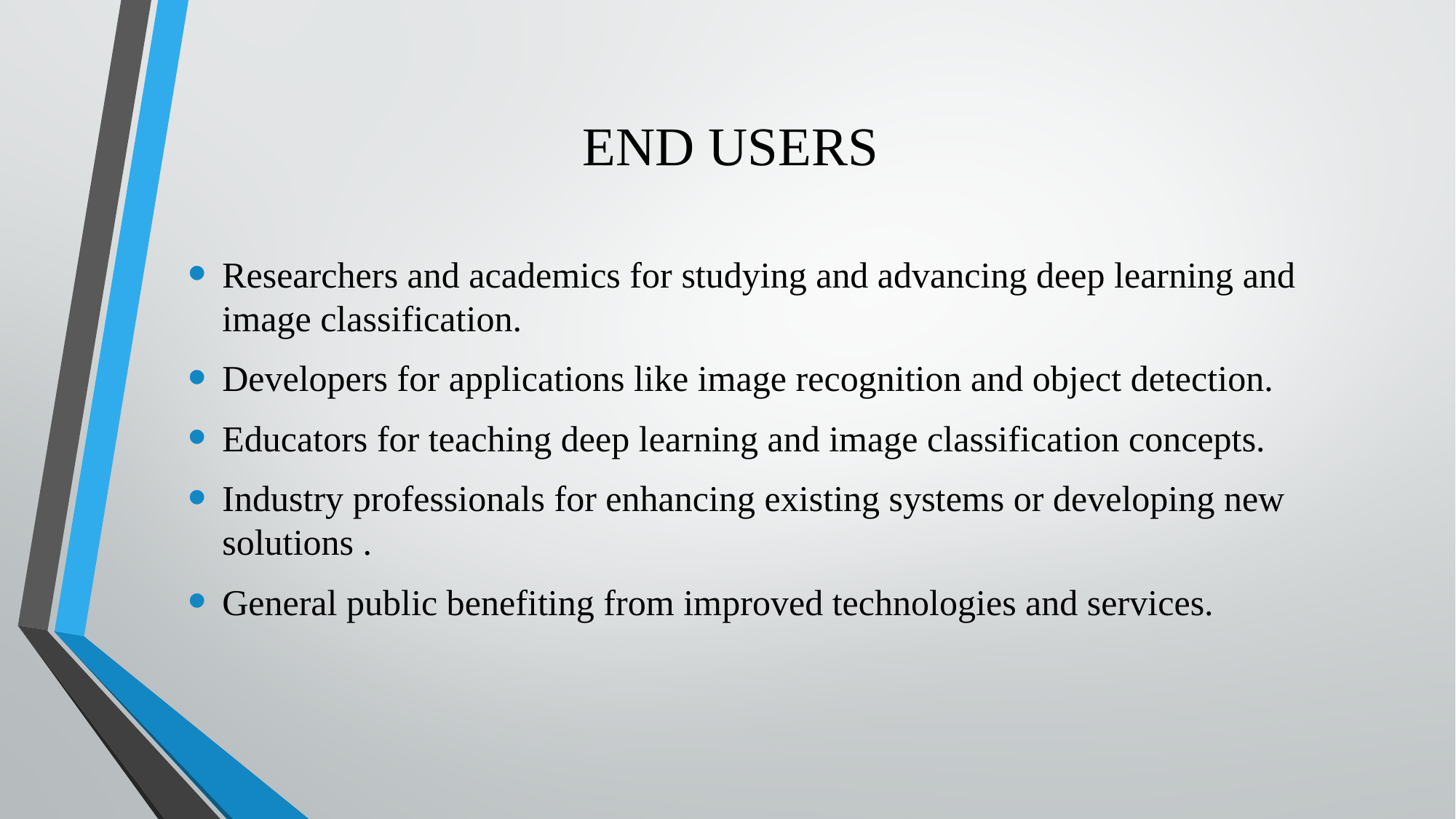

# END USERS
Researchers and academics for studying and advancing deep learning and image classification.
Developers for applications like image recognition and object detection.
Educators for teaching deep learning and image classification concepts.
Industry professionals for enhancing existing systems or developing new solutions .
General public benefiting from improved technologies and services.